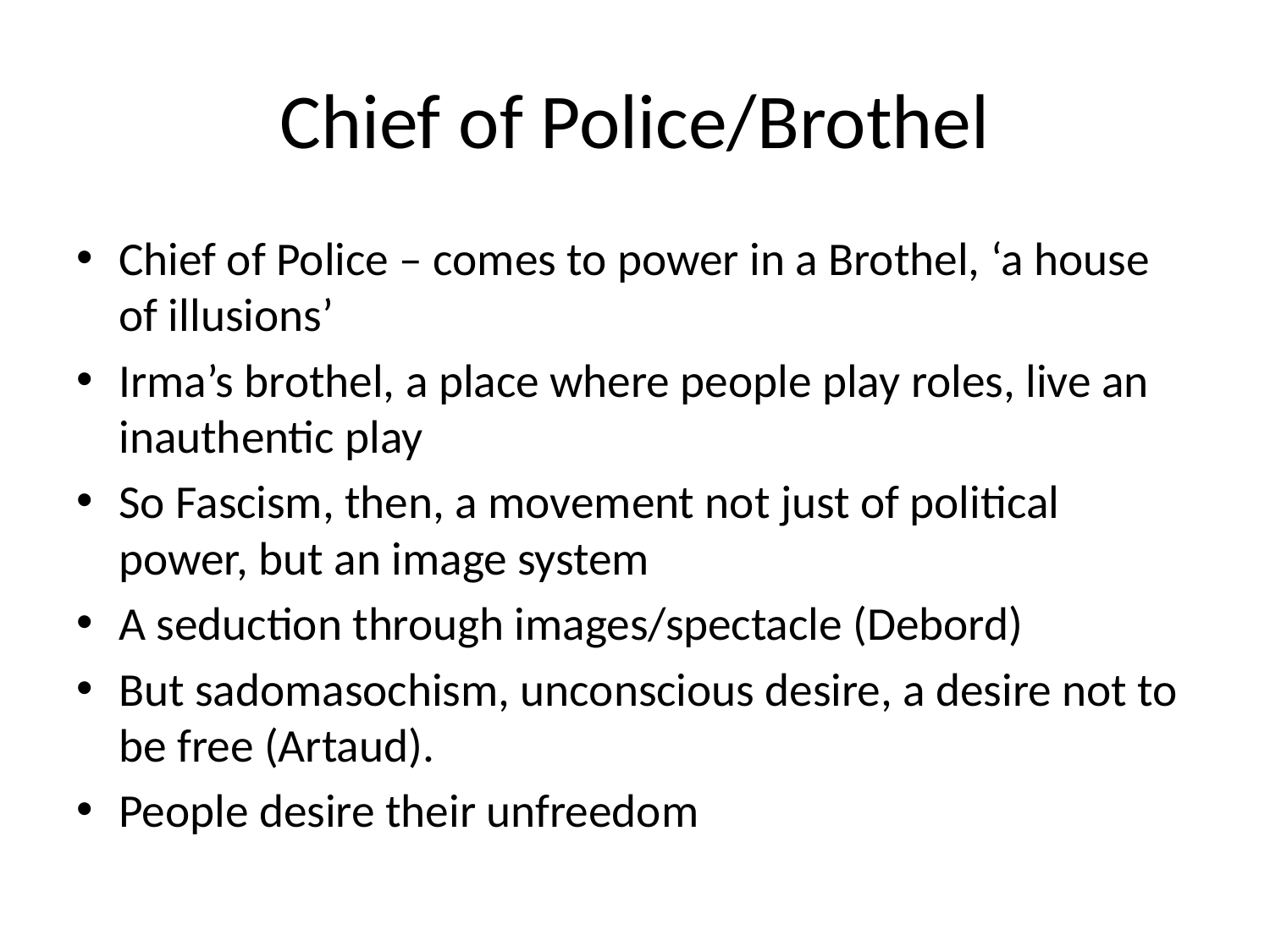

# Chief of Police/Brothel
Chief of Police – comes to power in a Brothel, ‘a house of illusions’
Irma’s brothel, a place where people play roles, live an inauthentic play
So Fascism, then, a movement not just of political power, but an image system
A seduction through images/spectacle (Debord)
But sadomasochism, unconscious desire, a desire not to be free (Artaud).
People desire their unfreedom